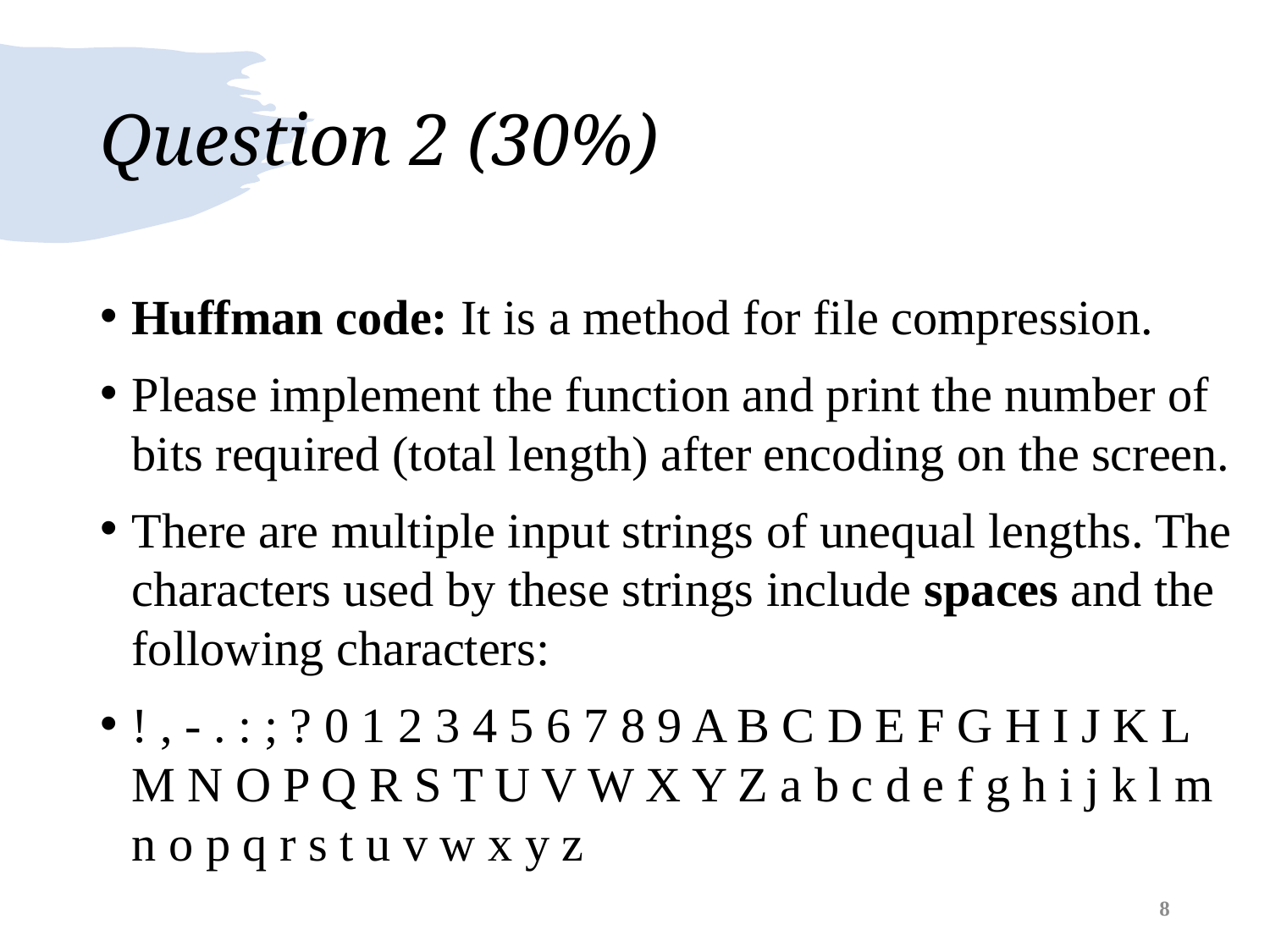

# Question 2 (30%)
Huffman code: It is a method for file compression.
Please implement the function and print the number of bits required (total length) after encoding on the screen.
There are multiple input strings of unequal lengths. The characters used by these strings include spaces and the following characters:
! , - . : ; ? 0 1 2 3 4 5 6 7 8 9 A B C D E F G H I J K L M N O P Q R S T U V W X Y Z a b c d e f g h i j k l m n o p q r s t u v w x y z
8